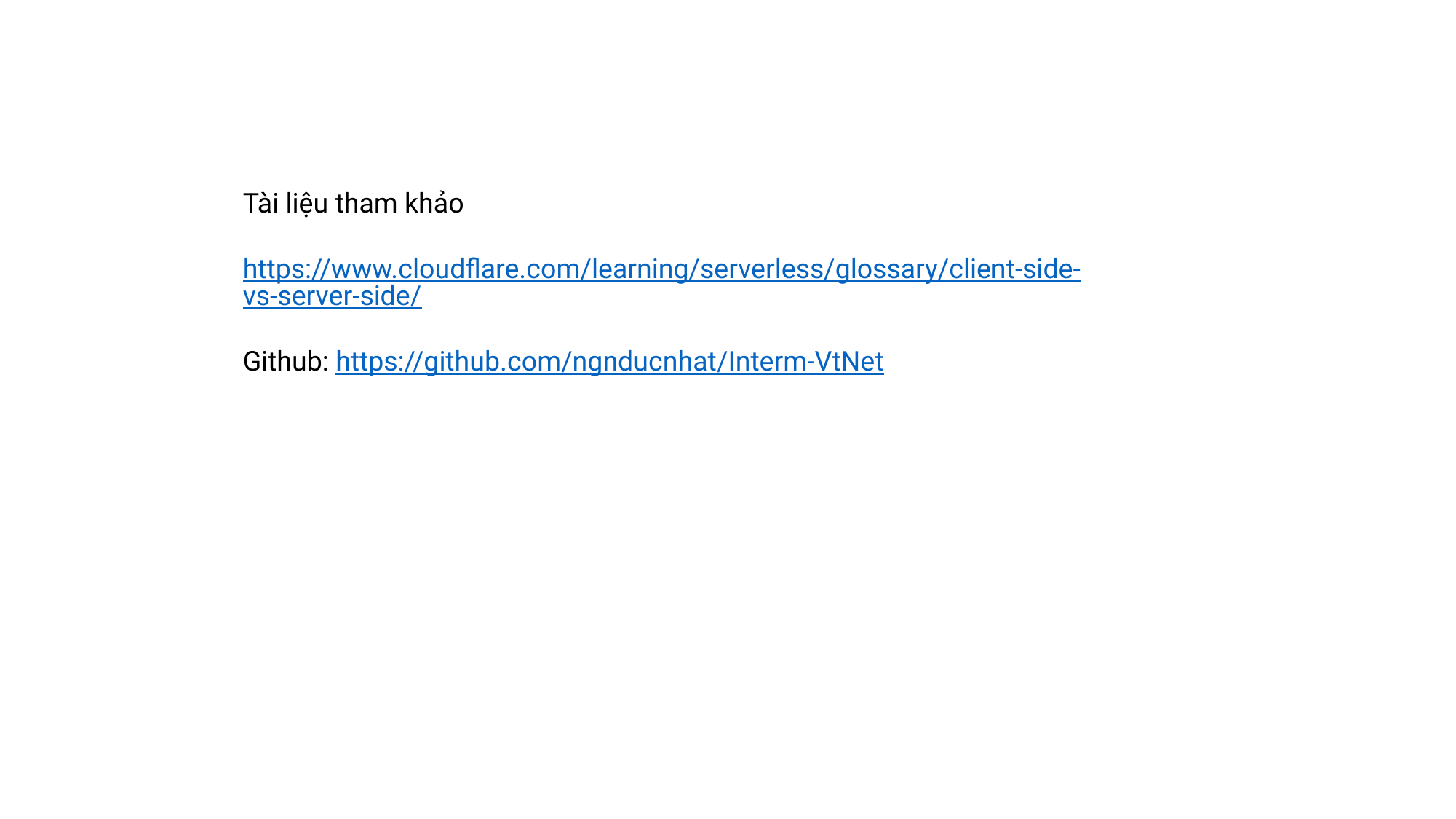

Tài liệu tham khảo

https://www.cloudflare.com/learning/serverless/glossary/client-side-vs-server-side/

Github: https://github.com/ngnducnhat/Interm-VtNet